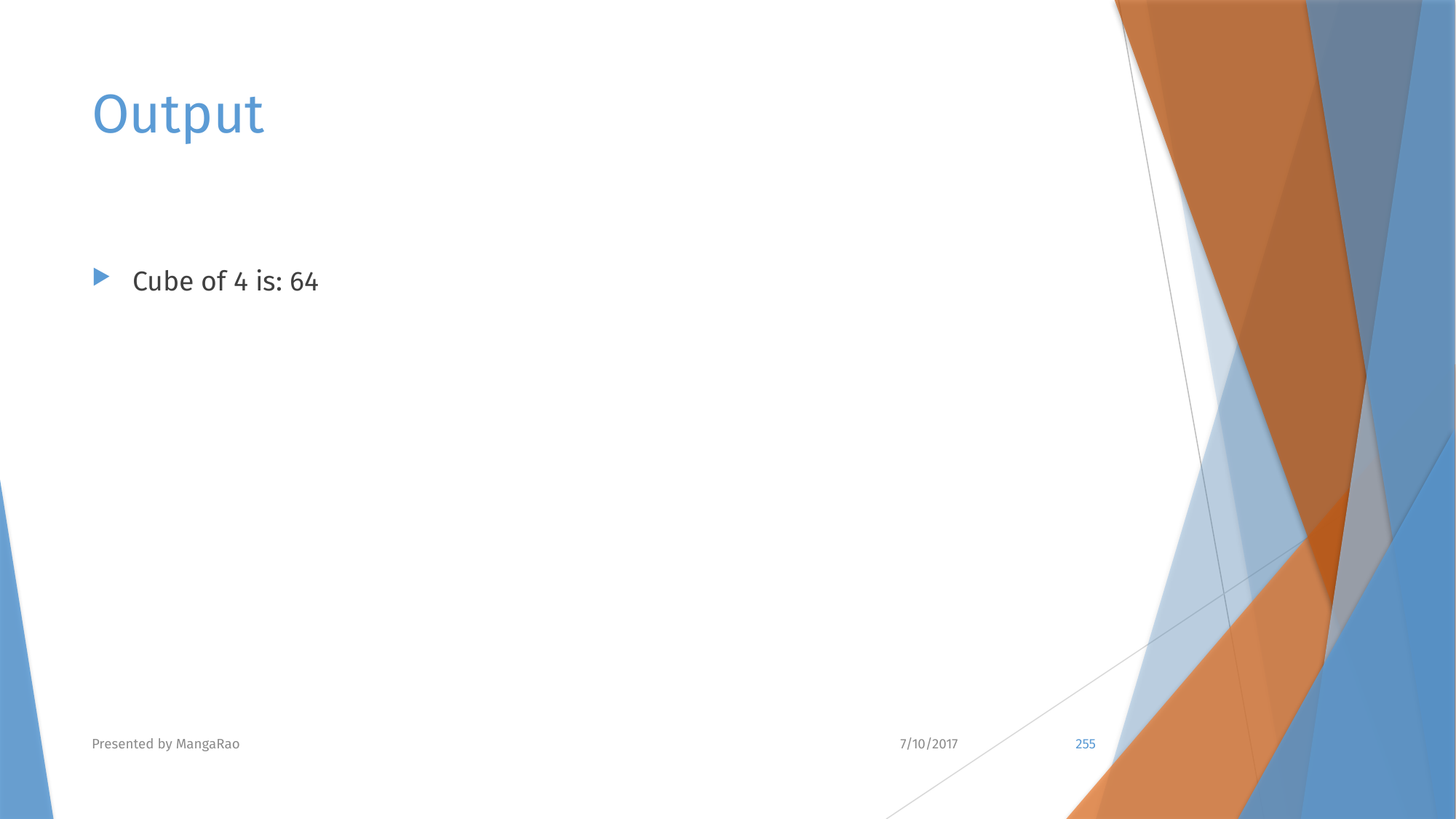

# Output
Cube of 4 is: 64

Presented by MangaRao
7/10/2017
255